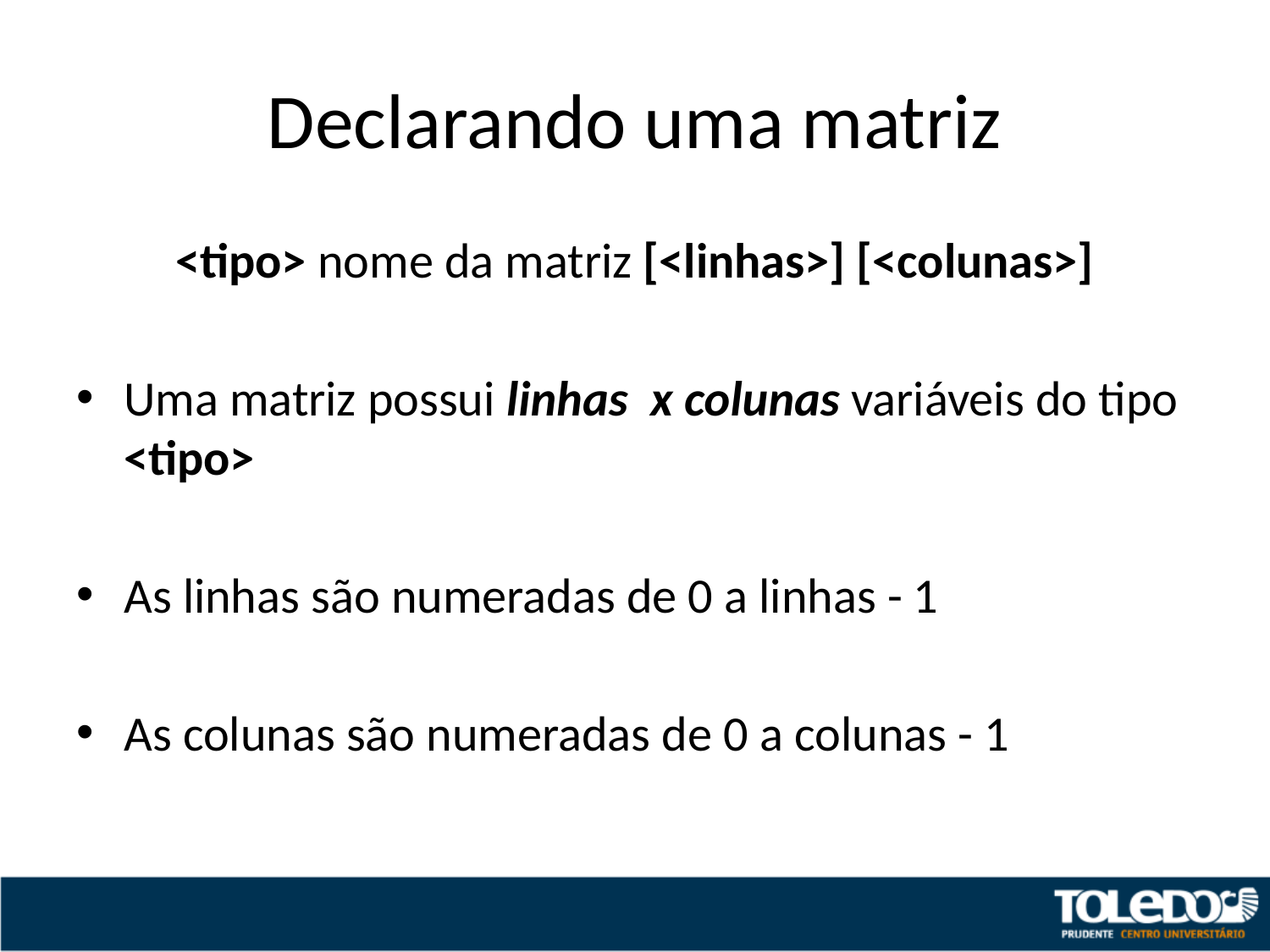

# Declarando uma matriz
<tipo> nome da matriz [<linhas>] [<colunas>]

Uma matriz possui linhas  x colunas variáveis do tipo <tipo>

As linhas são numeradas de 0 a linhas - 1

As colunas são numeradas de 0 a colunas - 1